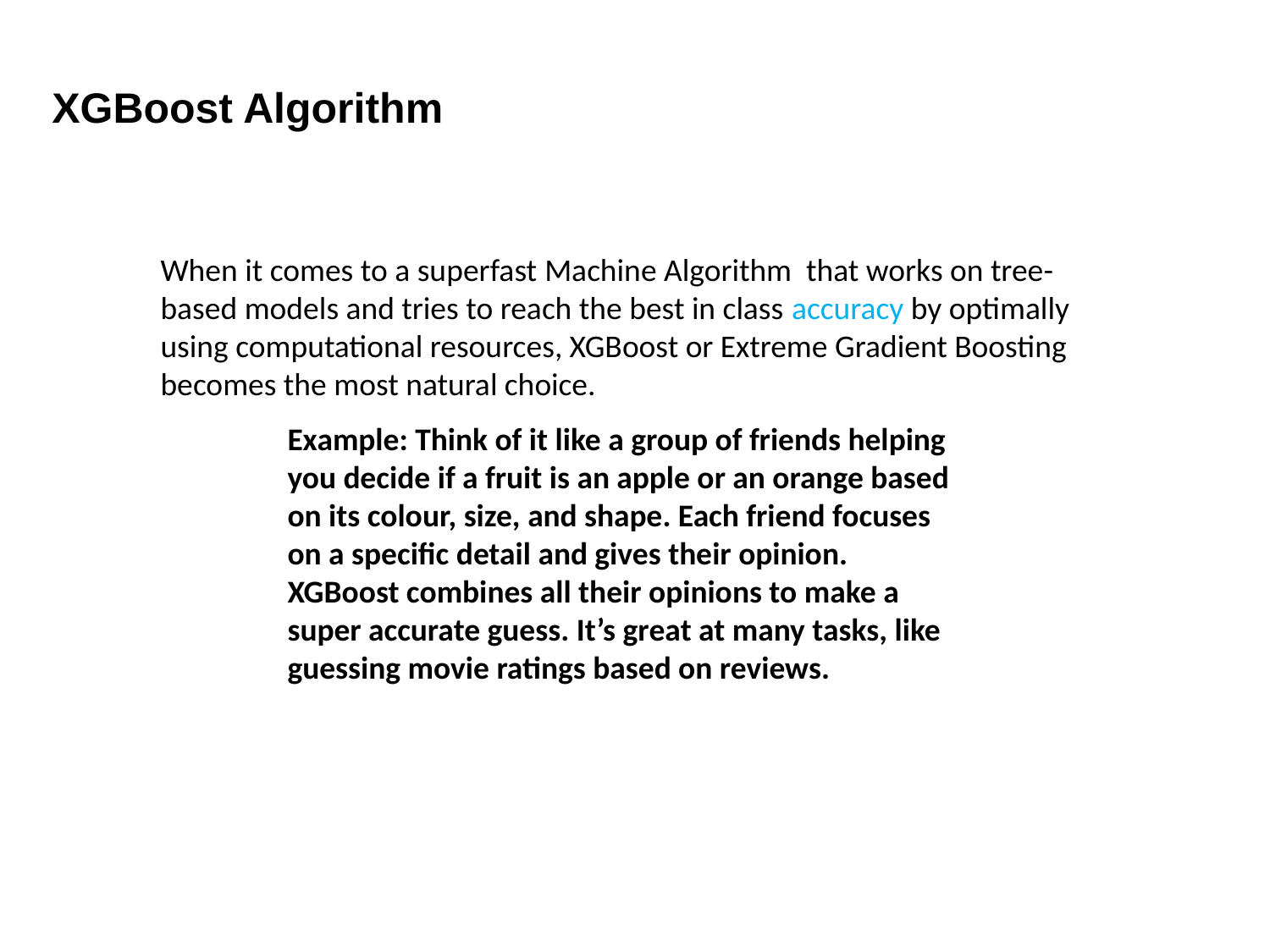

XGBoost Algorithm
When it comes to a superfast Machine Algorithm  that works on tree-based models and tries to reach the best in class accuracy by optimally using computational resources, XGBoost or Extreme Gradient Boosting becomes the most natural choice.
Example: Think of it like a group of friends helping you decide if a fruit is an apple or an orange based on its colour, size, and shape. Each friend focuses on a specific detail and gives their opinion. XGBoost combines all their opinions to make a super accurate guess. It’s great at many tasks, like guessing movie ratings based on reviews.